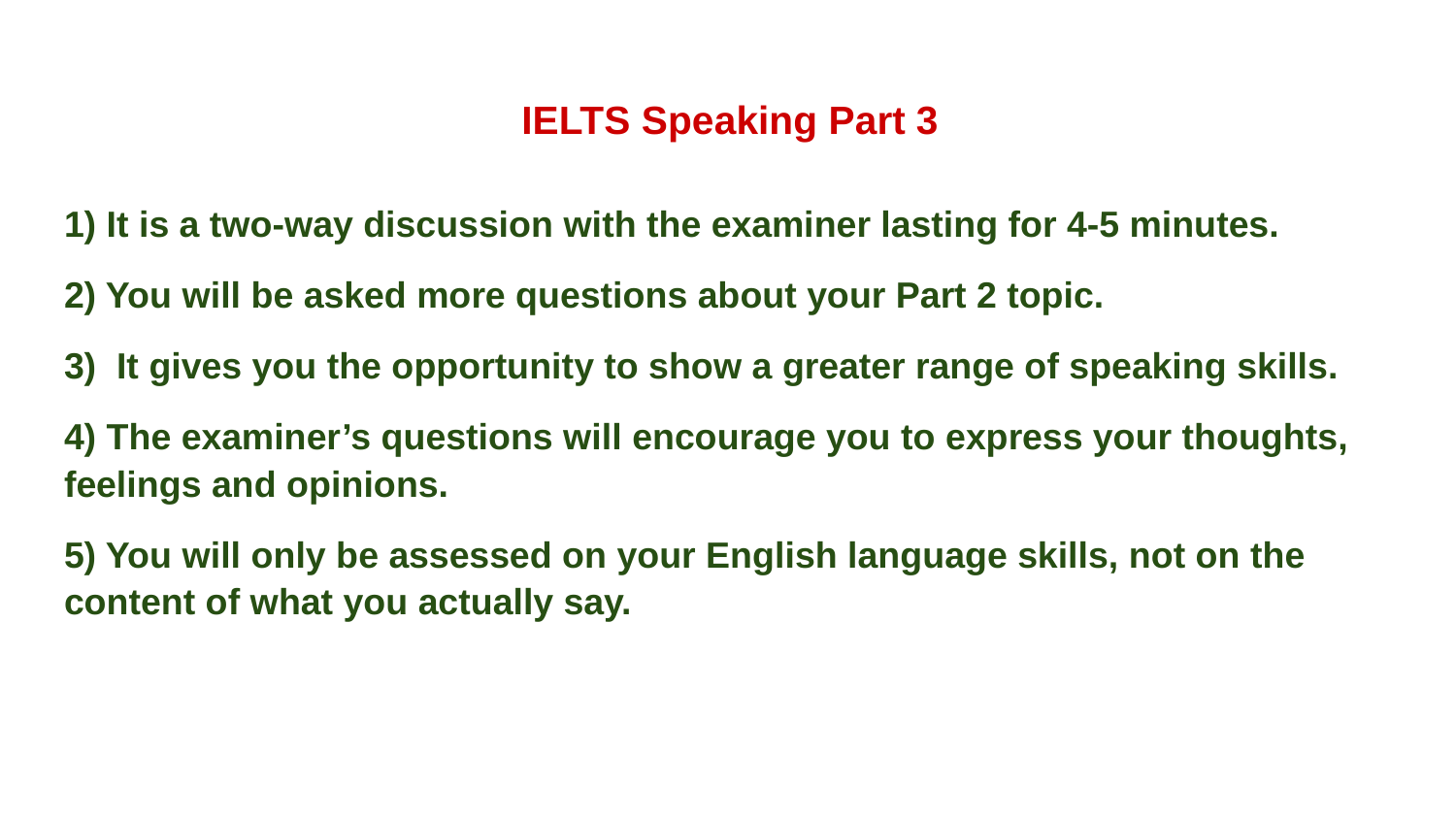

# IELTS Speaking Part 3

1) It is a two-way discussion with the examiner lasting for 4-5 minutes.
2) You will be asked more questions about your Part 2 topic.
3)  It gives you the opportunity to show a greater range of speaking skills.
4) The examiner’s questions will encourage you to express your thoughts, feelings and opinions.
5) You will only be assessed on your English language skills, not on the content of what you actually say.